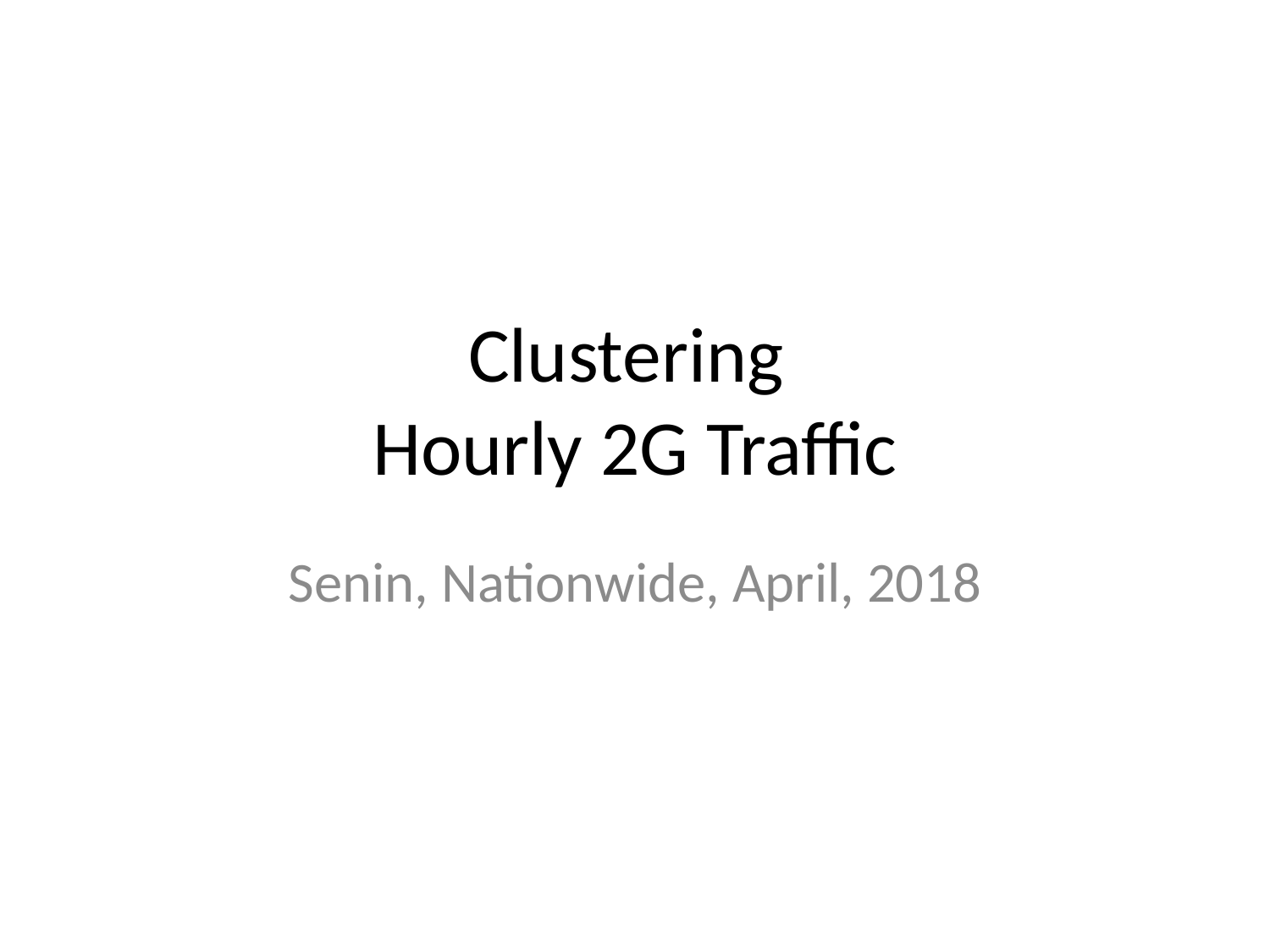

# Clustering Hourly 2G Traffic
Senin, Nationwide, April, 2018